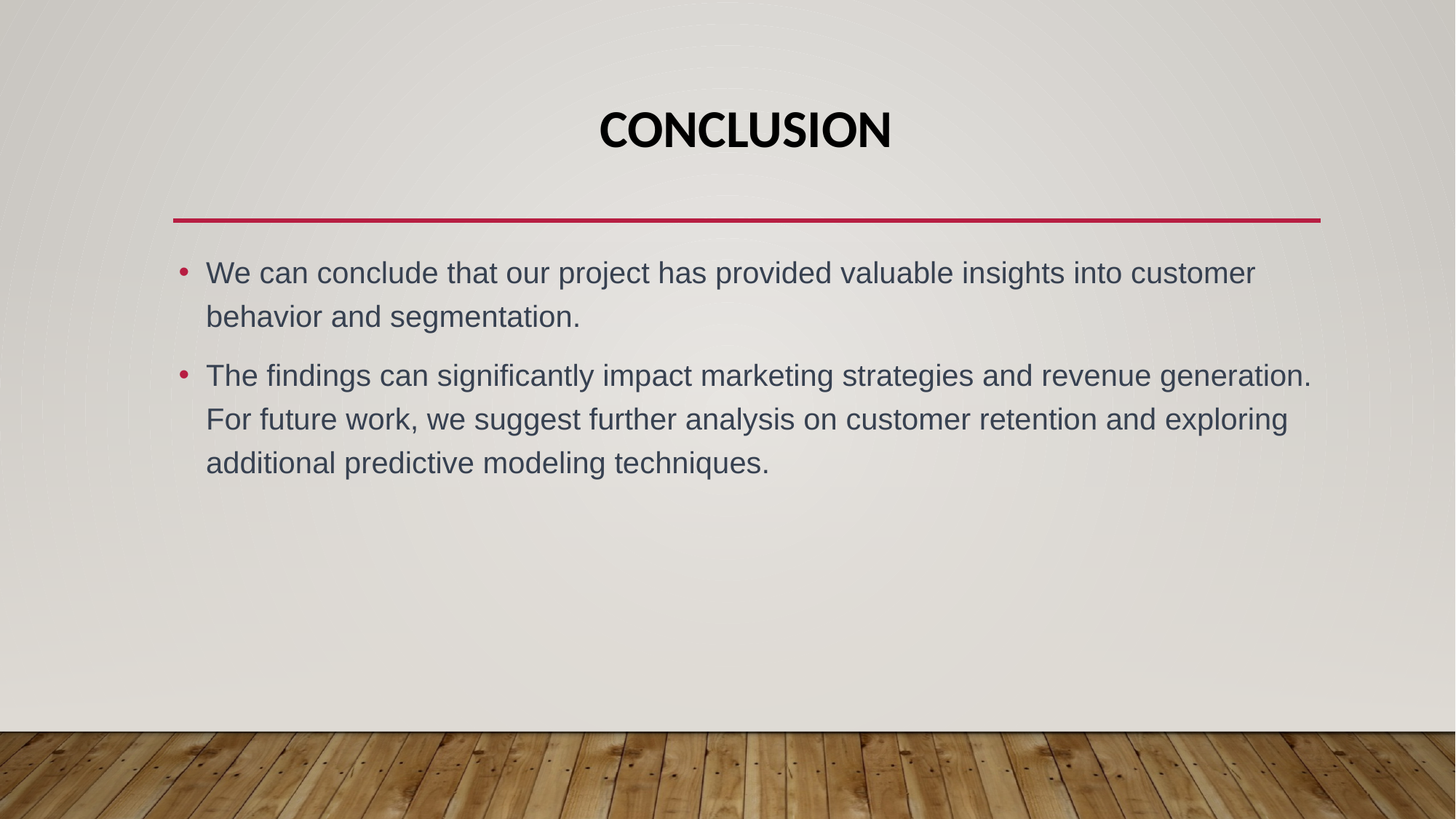

# Conclusion
We can conclude that our project has provided valuable insights into customer behavior and segmentation.
The findings can significantly impact marketing strategies and revenue generation. For future work, we suggest further analysis on customer retention and exploring additional predictive modeling techniques.